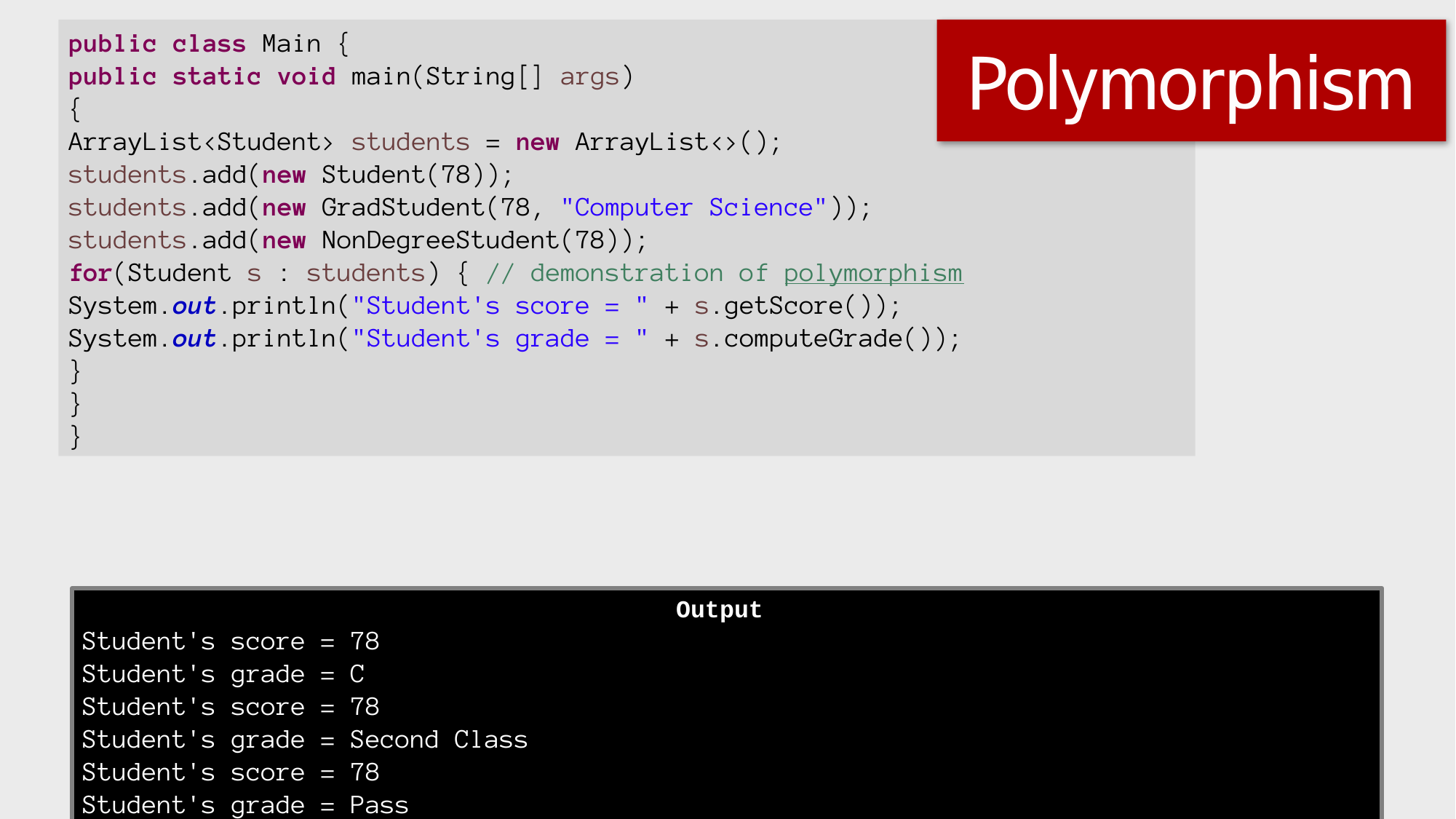

public class Main {
public static void main(String[] args)
{
ArrayList<Student> students = new ArrayList<>();
students.add(new Student(78));
students.add(new GradStudent(78, "Computer Science"));
students.add(new NonDegreeStudent(78));
for(Student s : students) { // demonstration of polymorphism
System.out.println("Student's score = " + s.getScore());
System.out.println("Student's grade = " + s.computeGrade());
}
}
}
# Polymorphism
Output
Student's score = 78
Student's grade = C
Student's score = 78
Student's grade = Second Class
Student's score = 78
Student's grade = Pass